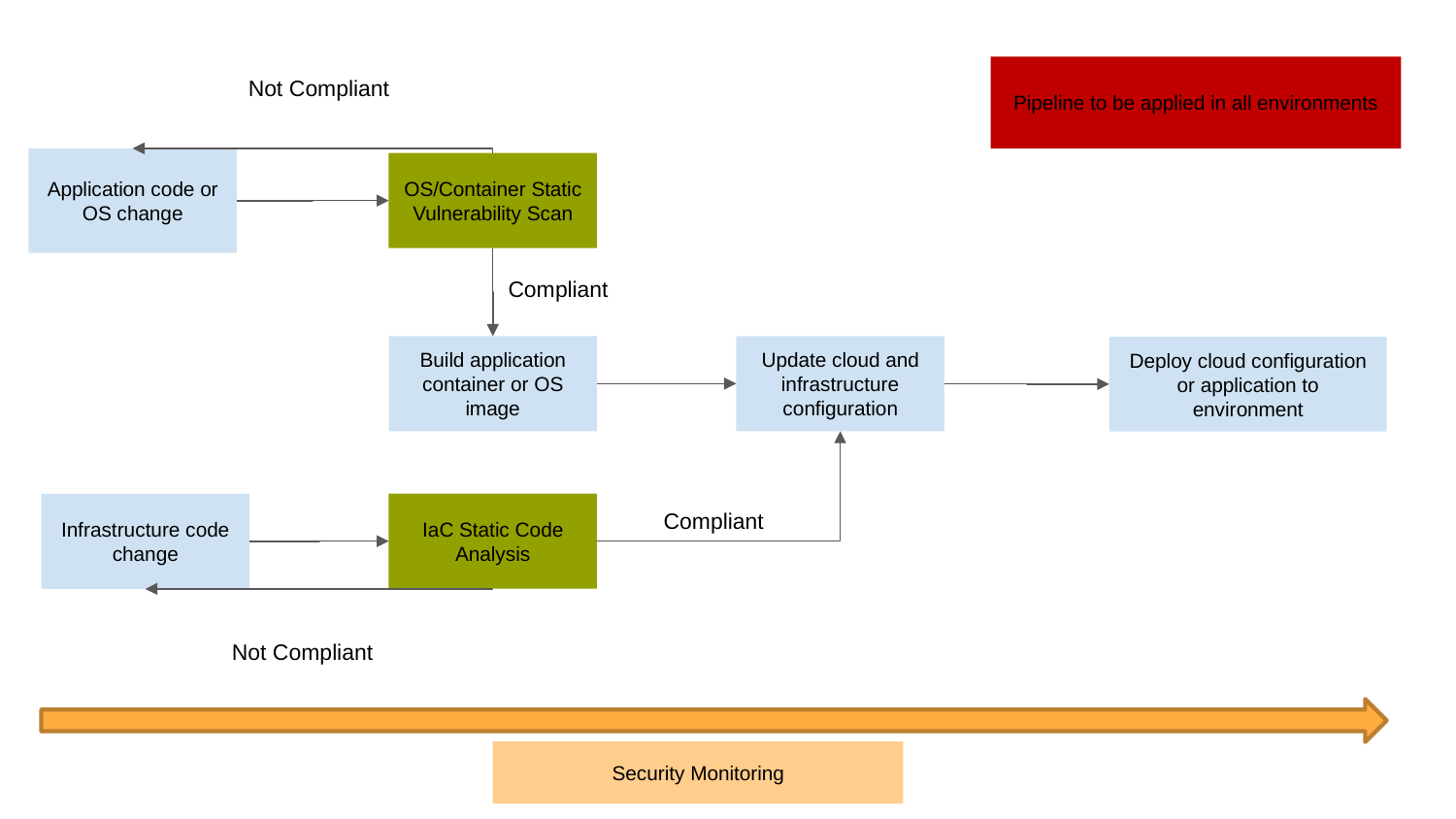

Pipeline to be applied in all environments
Not Compliant
Application code or OS change
OS/Container Static Vulnerability Scan
Compliant
Build application container or OS image
Update cloud and infrastructure configuration
Deploy cloud configuration or application to environment
IaC Static Code Analysis
Infrastructure code change
Compliant
Not Compliant

Security Monitoring